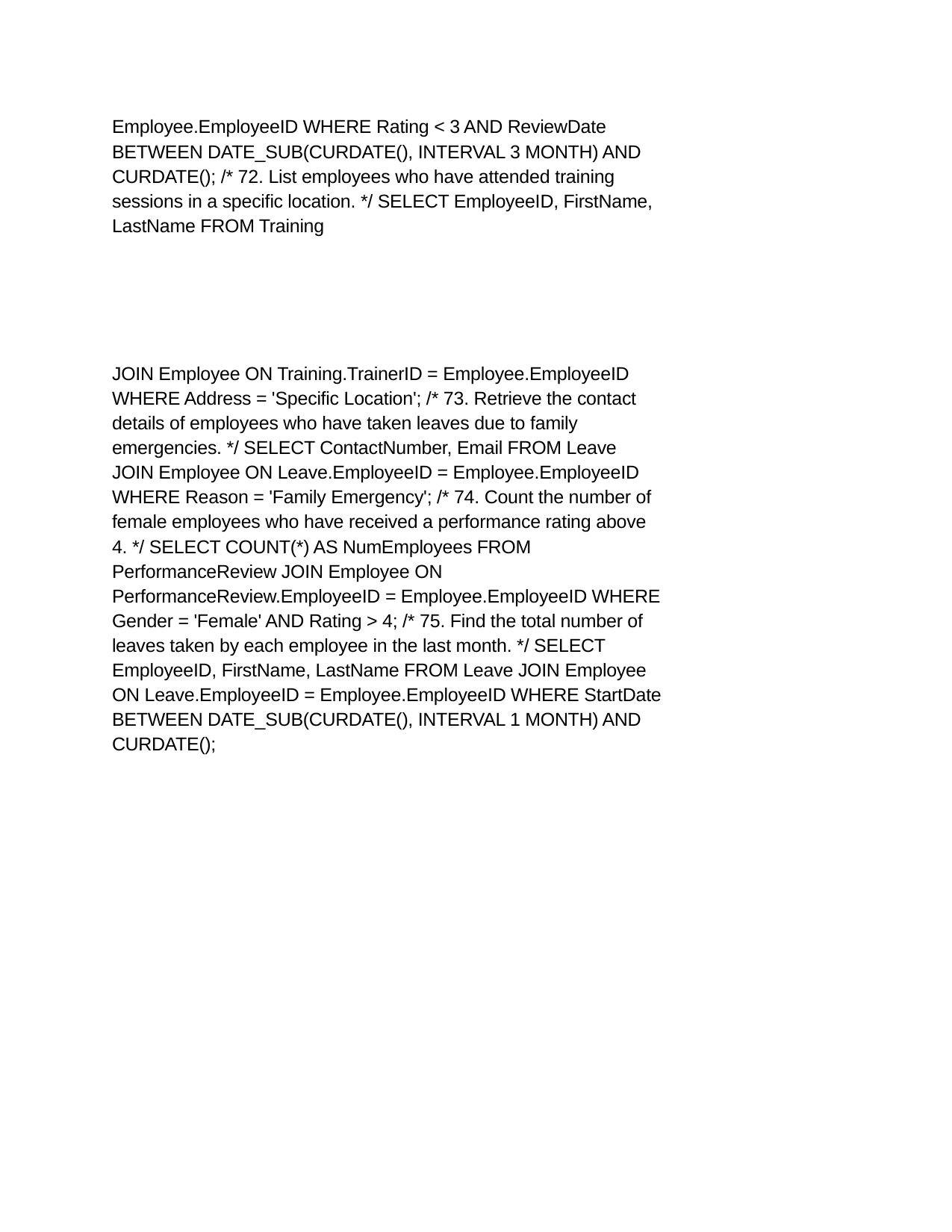

Employee.EmployeeID WHERE Rating < 3 AND ReviewDate BETWEEN DATE_SUB(CURDATE(), INTERVAL 3 MONTH) AND CURDATE(); /* 72. List employees who have attended training sessions in a specific location. */ SELECT EmployeeID, FirstName, LastName FROM Training
JOIN Employee ON Training.TrainerID = Employee.EmployeeID WHERE Address = 'Specific Location'; /* 73. Retrieve the contact details of employees who have taken leaves due to family emergencies. */ SELECT ContactNumber, Email FROM Leave JOIN Employee ON Leave.EmployeeID = Employee.EmployeeID WHERE Reason = 'Family Emergency'; /* 74. Count the number of female employees who have received a performance rating above 4. */ SELECT COUNT(*) AS NumEmployees FROM PerformanceReview JOIN Employee ON PerformanceReview.EmployeeID = Employee.EmployeeID WHERE Gender = 'Female' AND Rating > 4; /* 75. Find the total number of leaves taken by each employee in the last month. */ SELECT EmployeeID, FirstName, LastName FROM Leave JOIN Employee ON Leave.EmployeeID = Employee.EmployeeID WHERE StartDate BETWEEN DATE_SUB(CURDATE(), INTERVAL 1 MONTH) AND CURDATE();